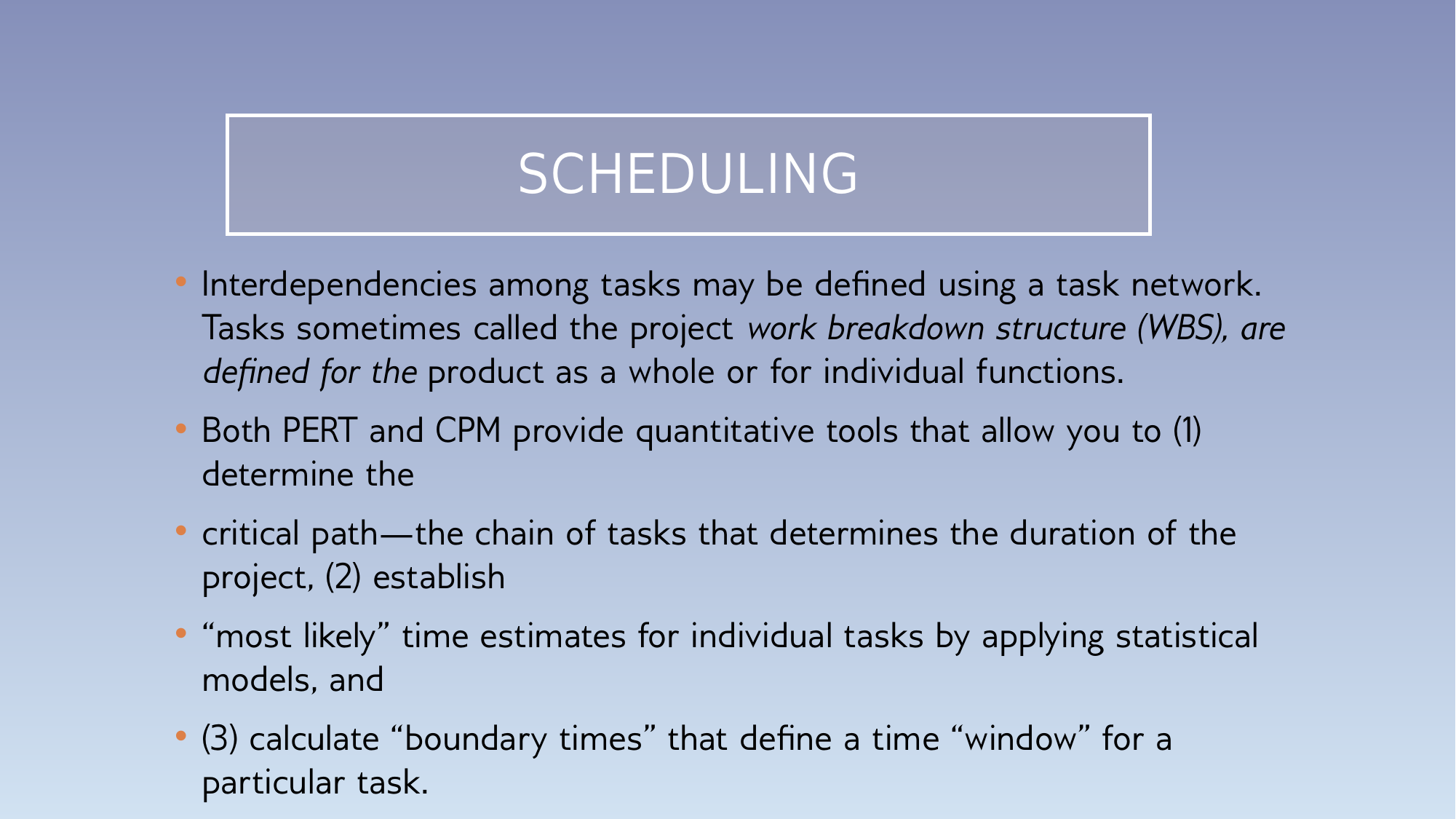

# Scheduling
Interdependencies among tasks may be defined using a task network. Tasks sometimes called the project work breakdown structure (WBS), are defined for the product as a whole or for individual functions.
Both PERT and CPM provide quantitative tools that allow you to (1) determine the
critical path—the chain of tasks that determines the duration of the project, (2) establish
“most likely” time estimates for individual tasks by applying statistical models, and
(3) calculate “boundary times” that define a time “window” for a particular task.